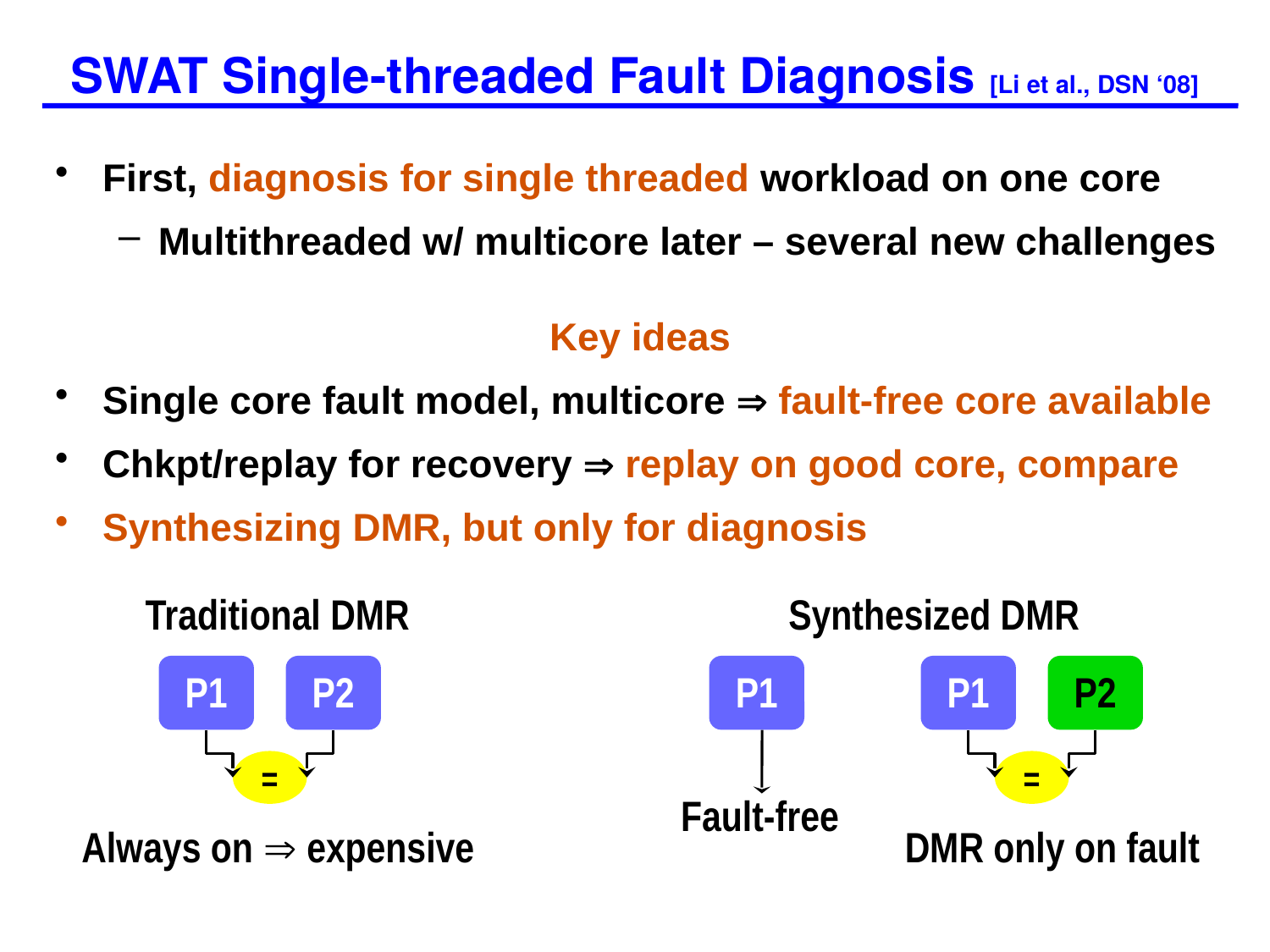

# SWAT Single-threaded Fault Diagnosis [Li et al., DSN ‘08]
First, diagnosis for single threaded workload on one core
Multithreaded w/ multicore later – several new challenges
Key ideas
Single core fault model, multicore ⇒ fault-free core available
Chkpt/replay for recovery ⇒ replay on good core, compare
Synthesizing DMR, but only for diagnosis

Traditional DMR
P1
P2
=
Always on ⇒ expensive
Synthesized DMR
P1
P1
P2
=
Fault-free
DMR only on fault